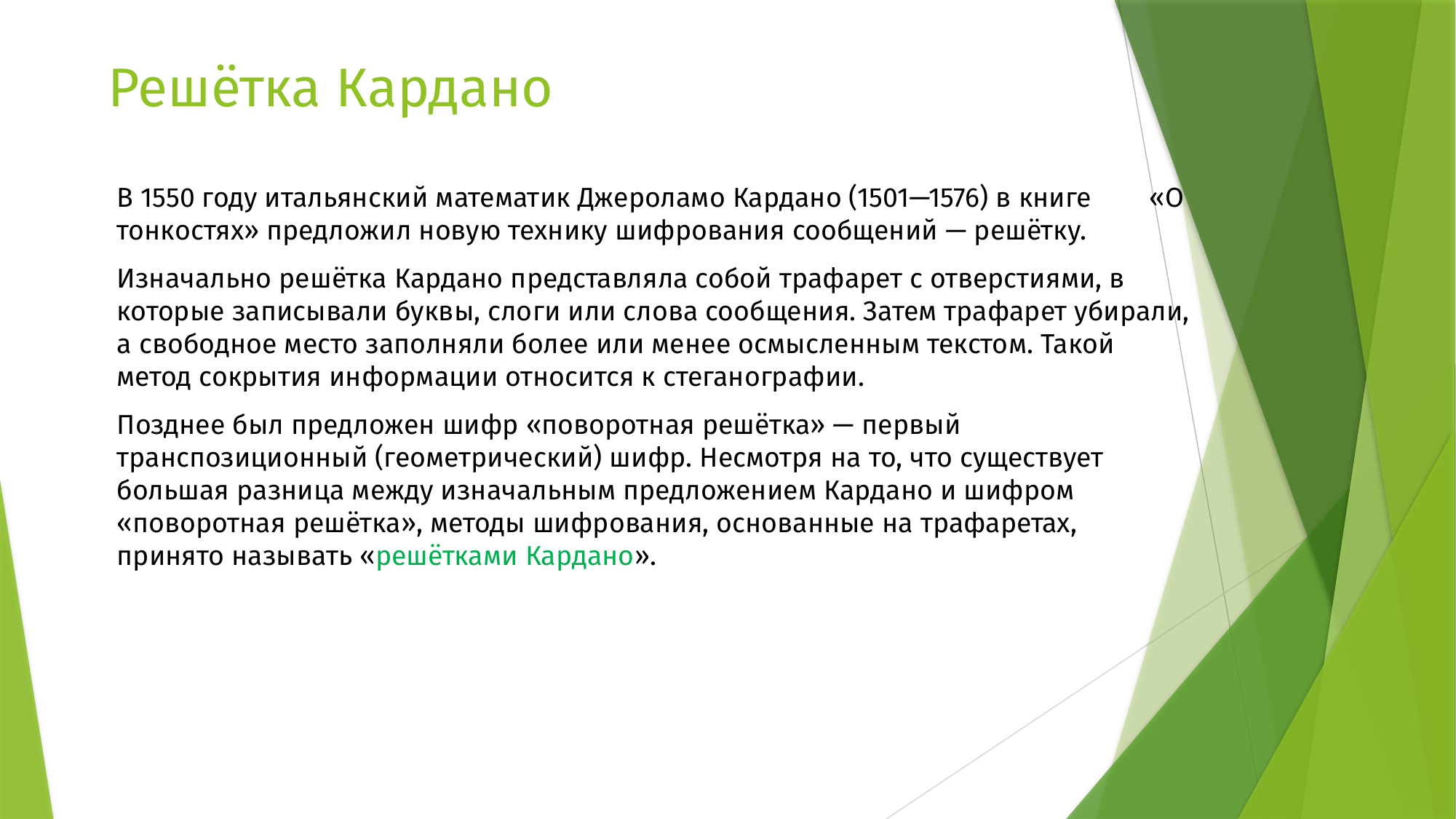

# Решётка Кардано
В 1550 году итальянский математик Джероламо Кардано (1501—1576) в книге        «О тонкостях» предложил новую технику шифрования сообщений — решётку.
Изначально решётка Кардано представляла собой трафарет с отверстиями, в которые записывали буквы, слоги или слова сообщения. Затем трафарет убирали, а свободное место заполняли более или менее осмысленным текстом. Такой метод сокрытия информации относится к стеганографии.
Позднее был предложен шифр «поворотная решётка» — первый транспозиционный (геометрический) шифр. Несмотря на то, что существует большая разница между изначальным предложением Кардано и шифром «поворотная решётка», методы шифрования, основанные на трафаретах, принято называть «решётками Кардано».